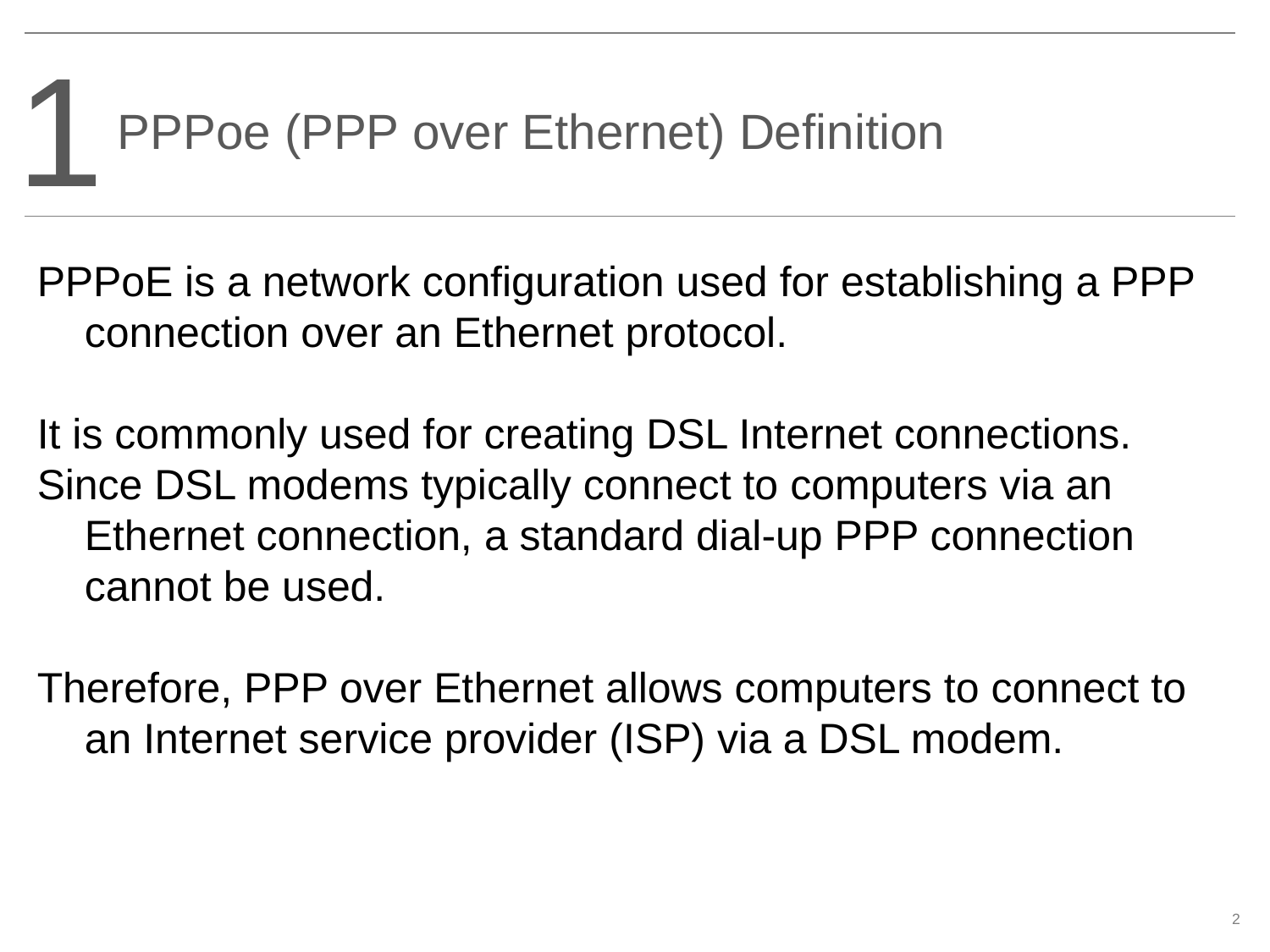

1
PPPoe (PPP over Ethernet) Definition
PPPoE is a network configuration used for establishing a PPP connection over an Ethernet protocol.

It is commonly used for creating DSL Internet connections.
Since DSL modems typically connect to computers via an Ethernet connection, a standard dial-up PPP connection cannot be used.

Therefore, PPP over Ethernet allows computers to connect to an Internet service provider (ISP) via a DSL modem.